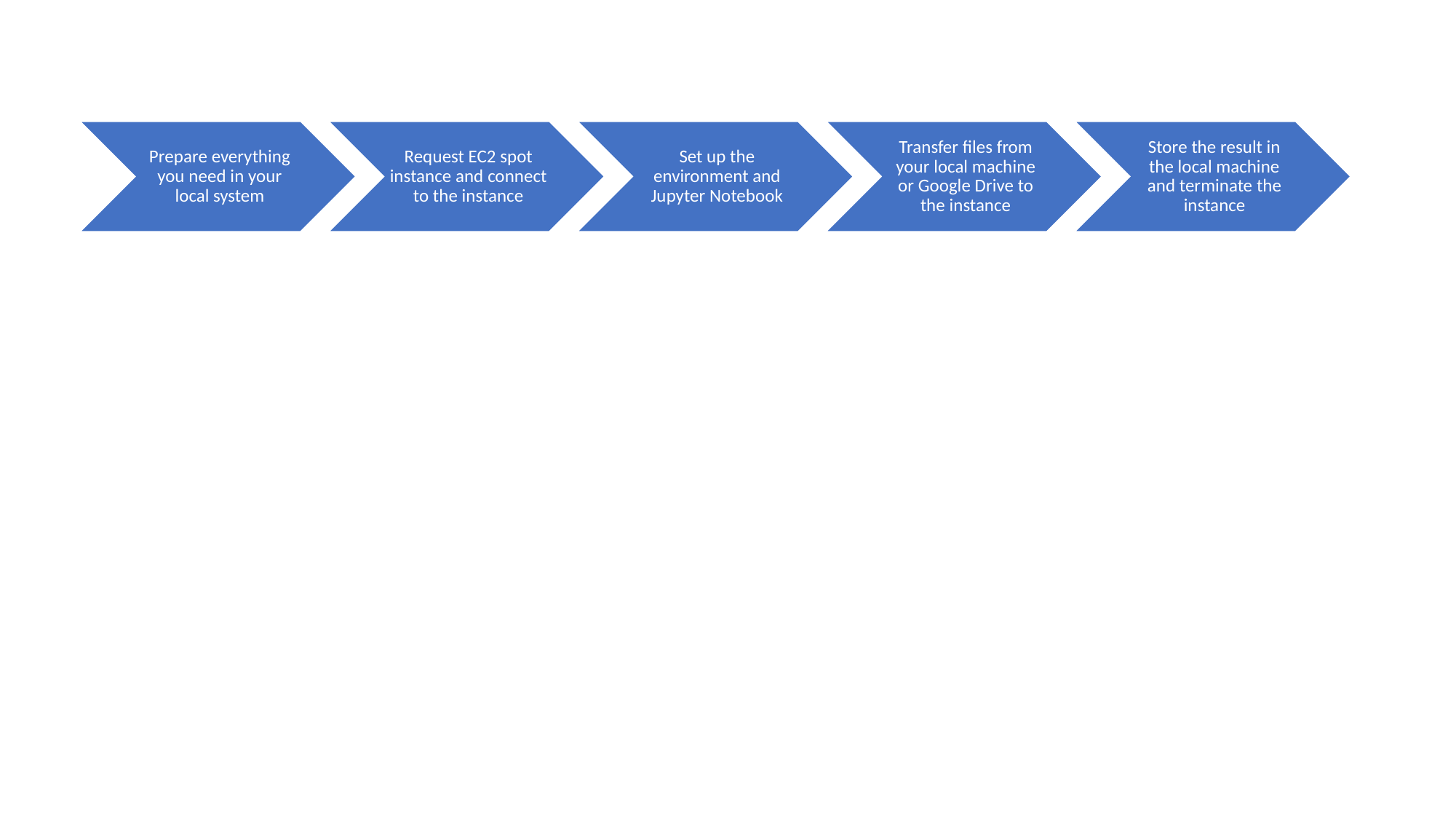

Prepare everything you need in your local system
Request EC2 spot instance and connect to the instance
Set up the environment and Jupyter Notebook
Transfer files from your local machine or Google Drive to the instance
Store the result in the local machine and terminate the instance